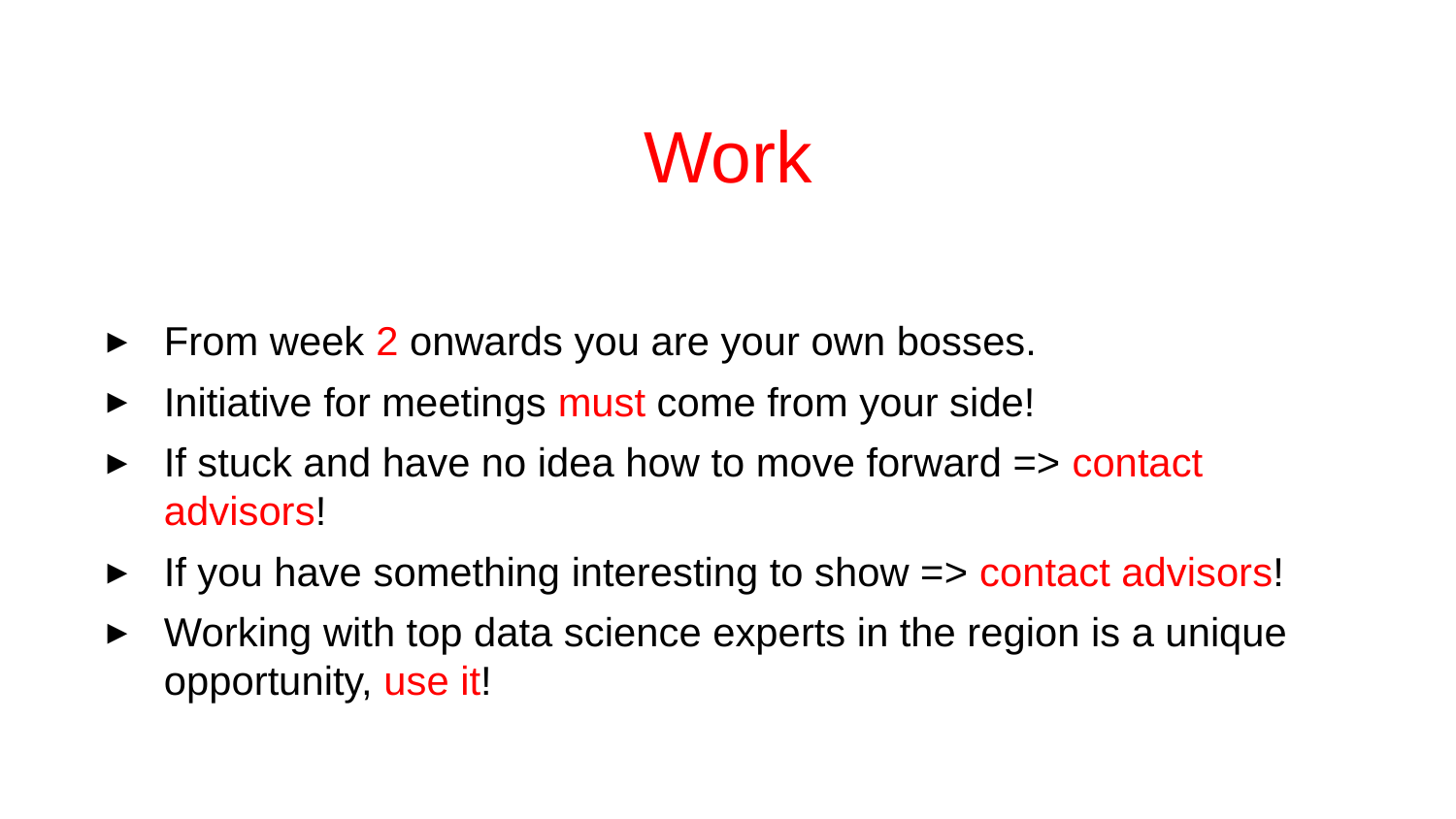

# Work

From week 2 onwards you are your own bosses.
Initiative for meetings must come from your side!
If stuck and have no idea how to move forward => contact advisors!
If you have something interesting to show => contact advisors!
Working with top data science experts in the region is a unique opportunity, use it!